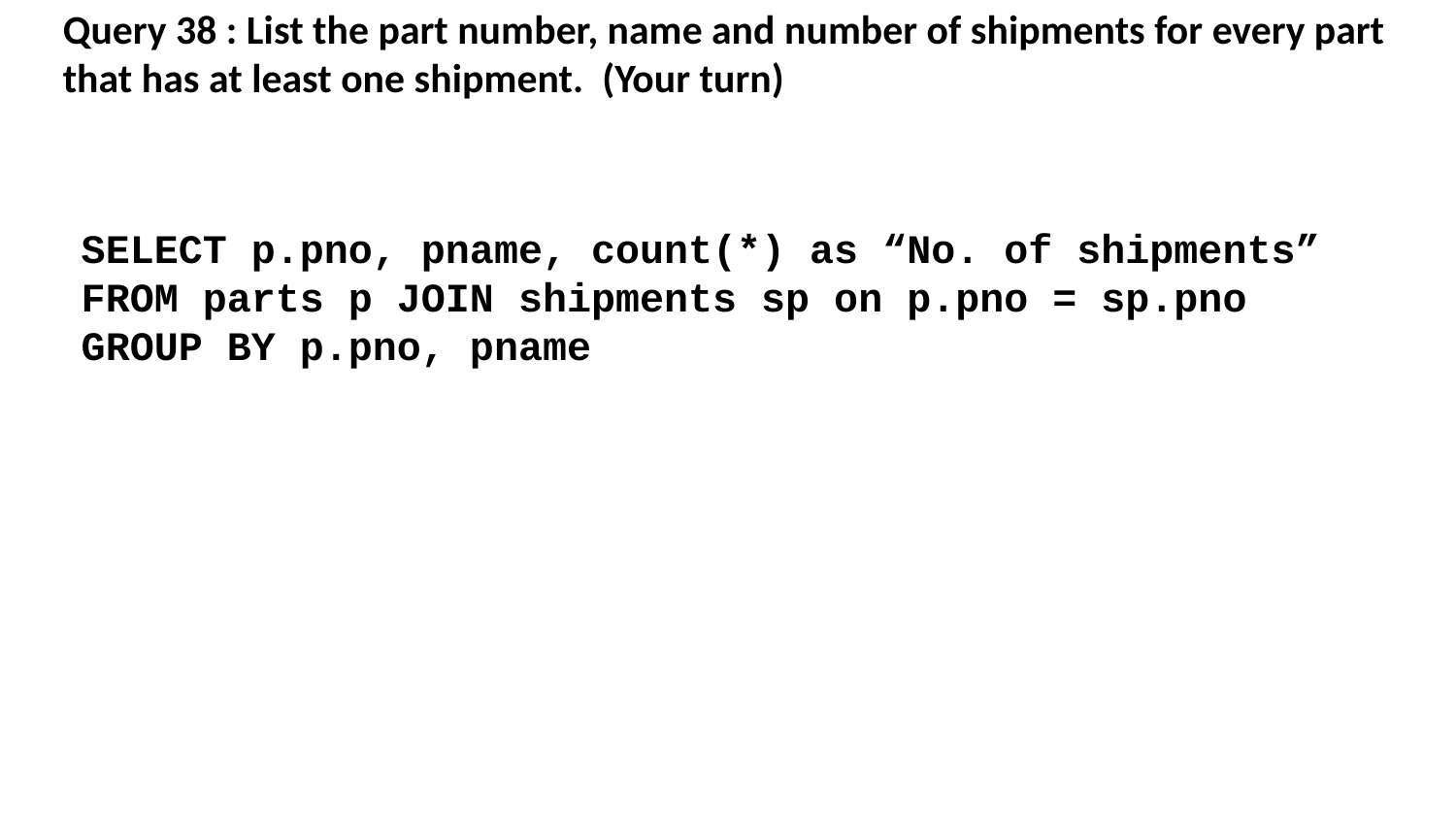

Query 38 : List the part number, name and number of shipments for every part that has at least one shipment.  (Your turn)
SELECT p.pno, pname, count(*) as “No. of shipments”
FROM parts p JOIN shipments sp on p.pno = sp.pno
GROUP BY p.pno, pname